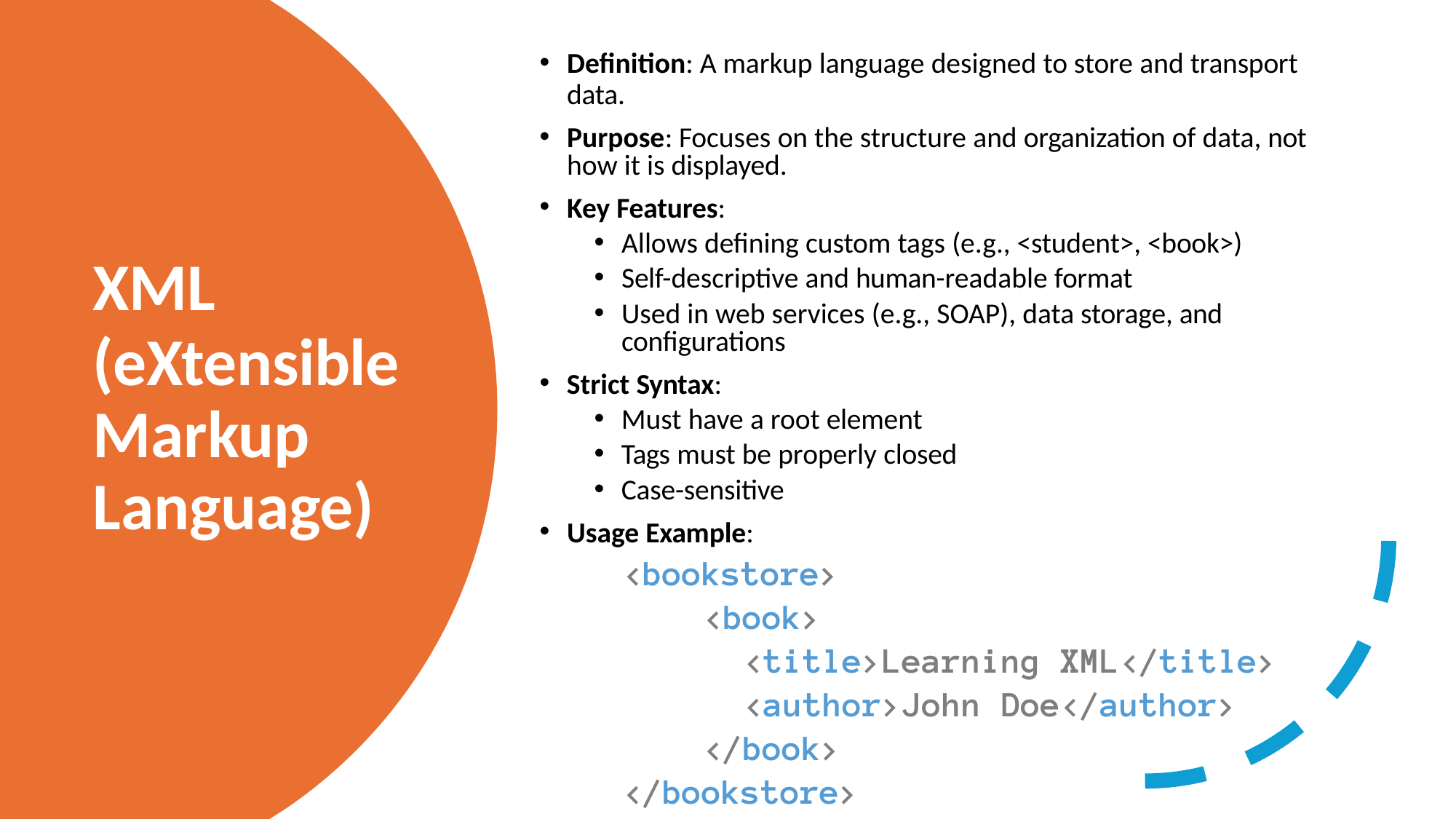

Definition: A markup language designed to store and transport
data.
Purpose: Focuses on the structure and organization of data, not how it is displayed.
Key Features:
Allows defining custom tags (e.g., <student>, <book>)
Self-descriptive and human-readable format
Used in web services (e.g., SOAP), data storage, and configurations
XML
(eXtensible Markup Language)
Strict Syntax:
Must have a root element
Tags must be properly closed
Case-sensitive
Usage Example:
<bookstore>
<book>
<title>Learning XML</title>
<author>John Doe</author>
</book>
</bookstore>